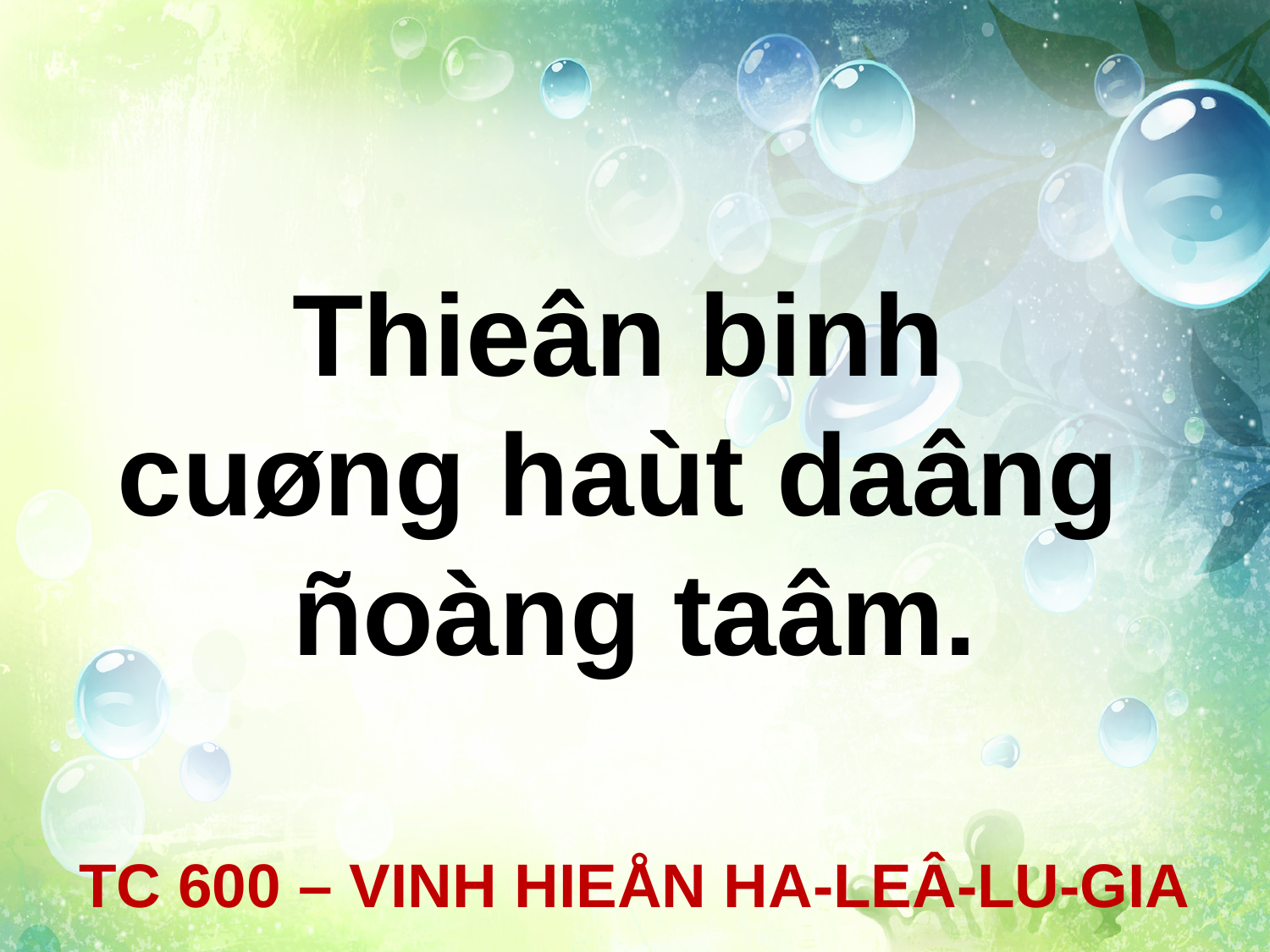

Thieân binh
cuøng haùt daâng
ñoàng taâm.
TC 600 – VINH HIEÅN HA-LEÂ-LU-GIA